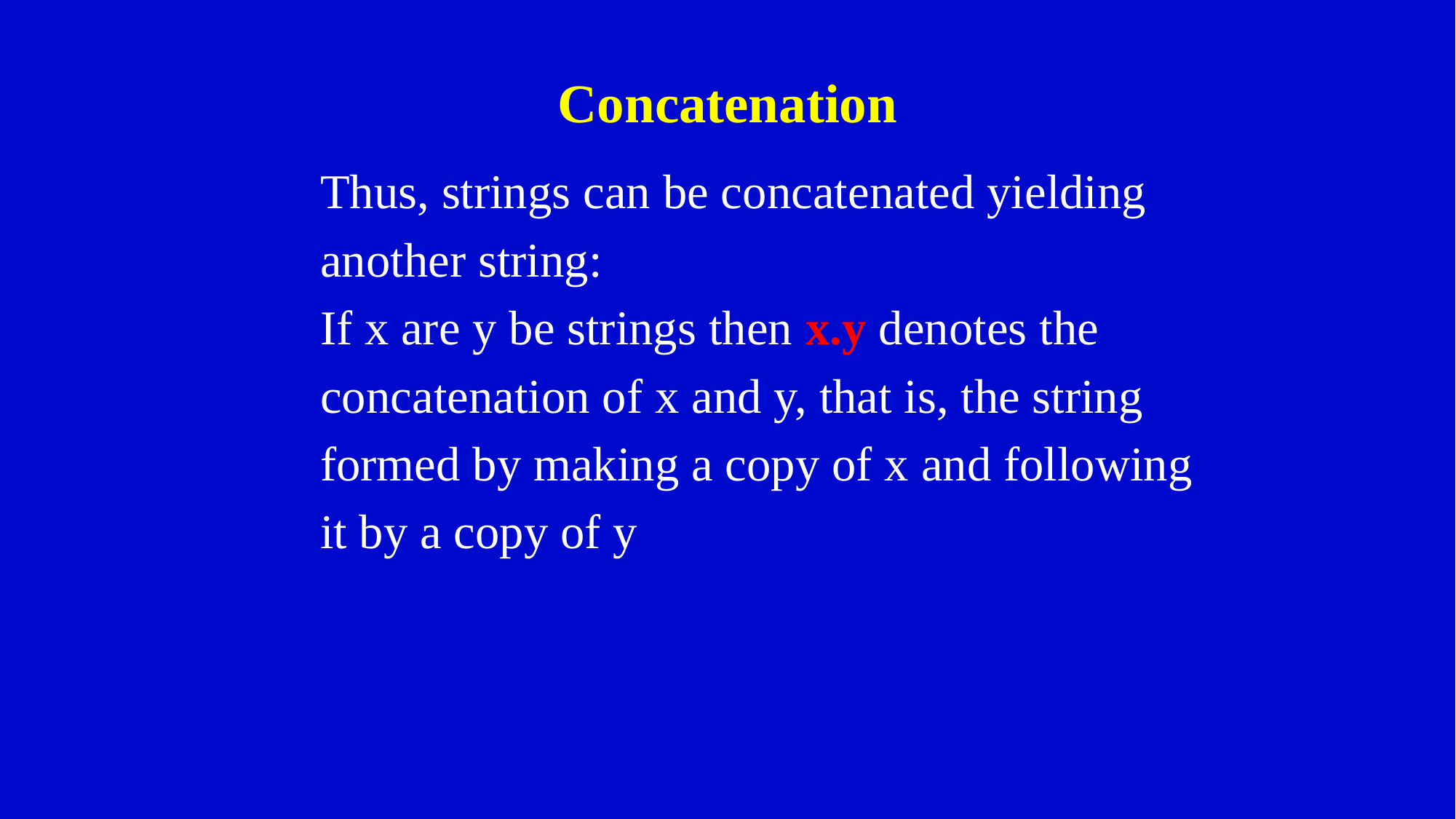

# Concatenation
Thus, strings can be concatenated yielding
another string:
If x are y be strings then x.y denotes the
concatenation of x and y, that is, the string
formed by making a copy of x and following
it by a copy of y